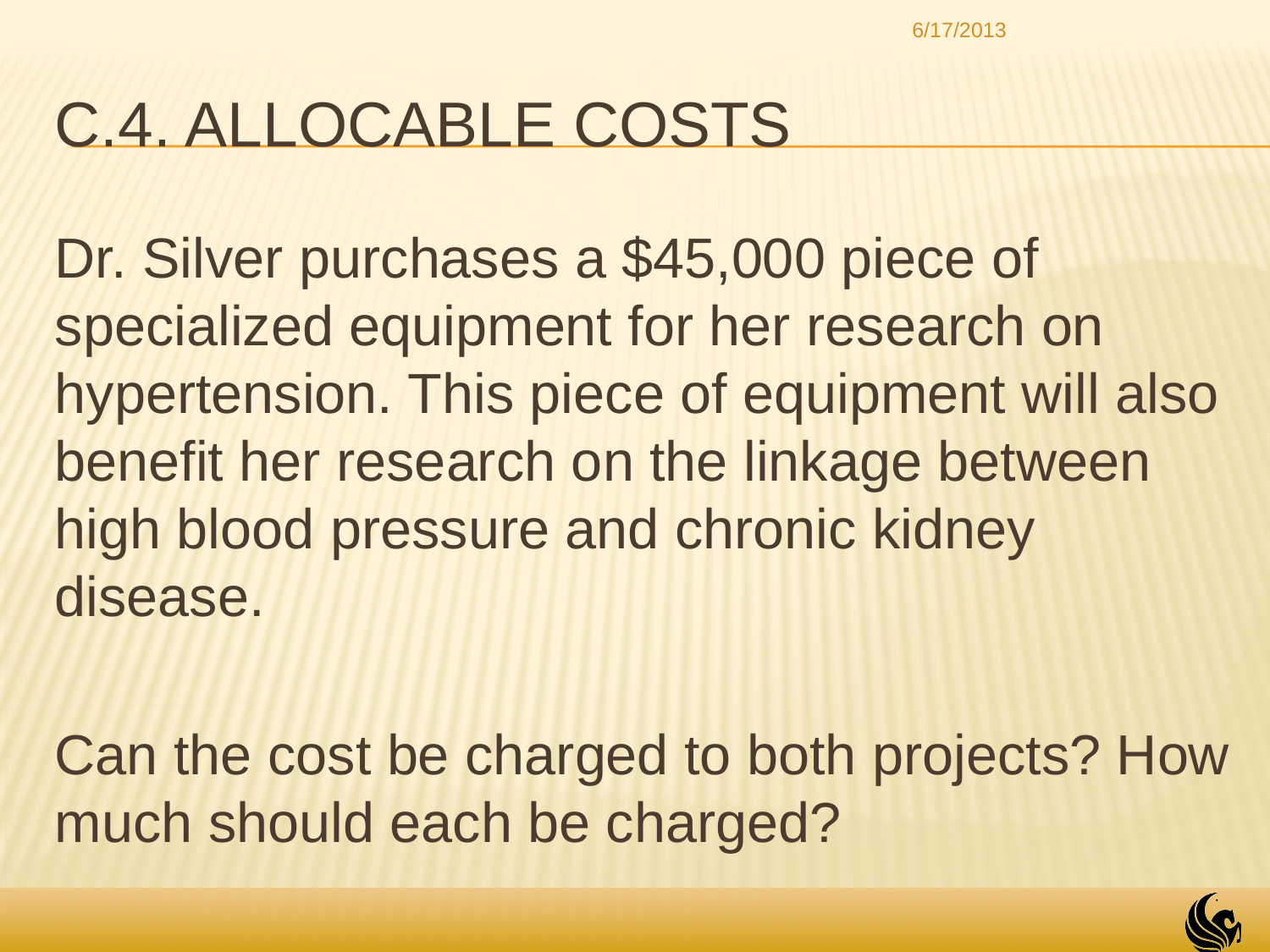

6/17/2013
# c.4. allocable costs
Dr. Silver purchases a $45,000 piece of specialized equipment for her research on hypertension. This piece of equipment will also benefit her research on the linkage between high blood pressure and chronic kidney disease.

Can the cost be charged to both projects? How much should each be charged?